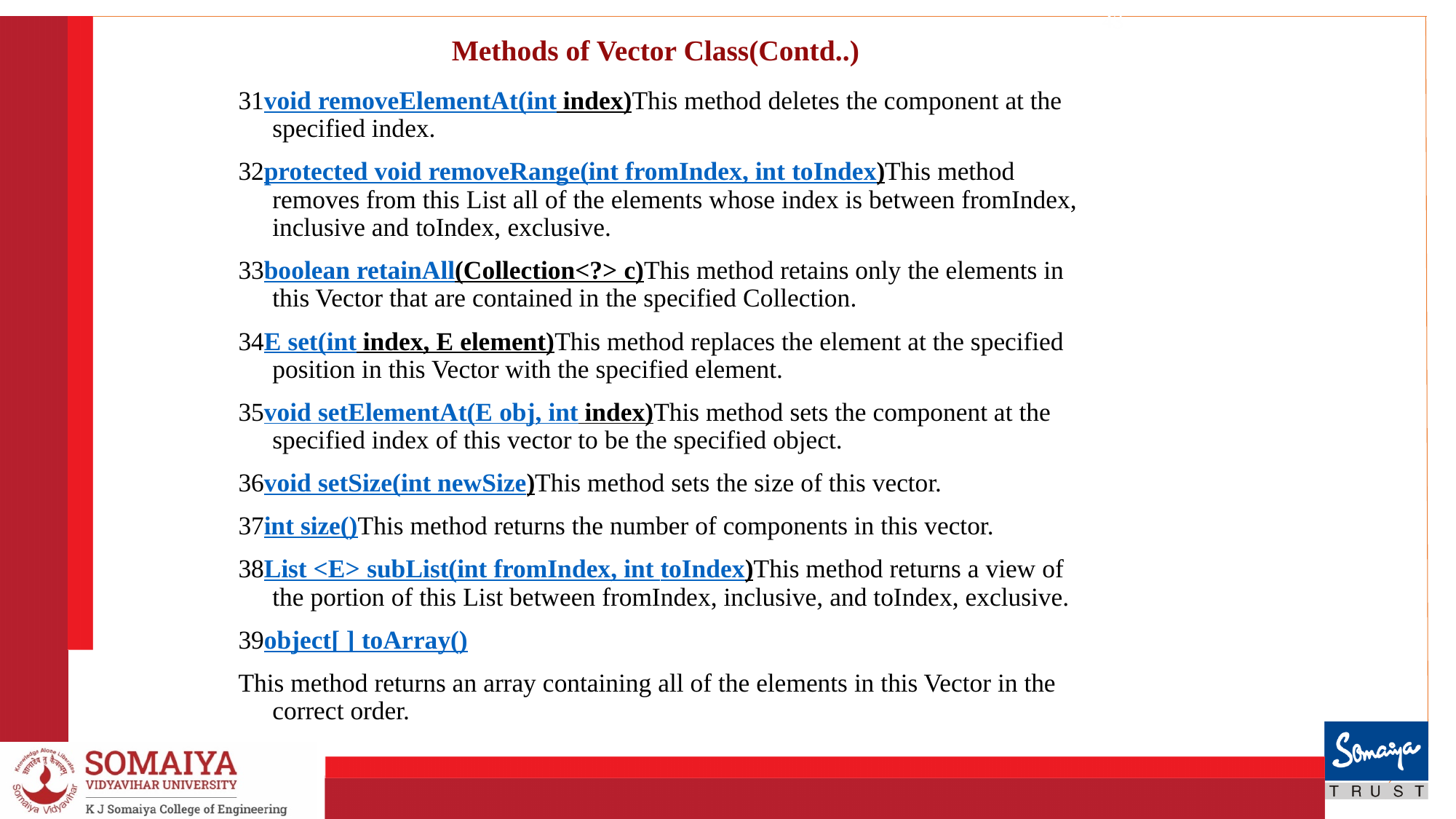

# Methods of Vector Class(Contd..)
43
31void removeElementAt(int index)This method deletes the component at the specified index.
32protected void removeRange(int fromIndex, int toIndex)This method removes from this List all of the elements whose index is between fromIndex, inclusive and toIndex, exclusive.
33boolean retainAll(Collection<?> c)This method retains only the elements in this Vector that are contained in the specified Collection.
34E set(int index, E element)This method replaces the element at the specified position in this Vector with the specified element.
35void setElementAt(E obj, int index)This method sets the component at the specified index of this vector to be the specified object.
36void setSize(int newSize)This method sets the size of this vector.
37int size()This method returns the number of components in this vector.
38List <E> subList(int fromIndex, int toIndex)This method returns a view of the portion of this List between fromIndex, inclusive, and toIndex, exclusive.
39object[ ] toArray()
This method returns an array containing all of the elements in this Vector in the correct order.